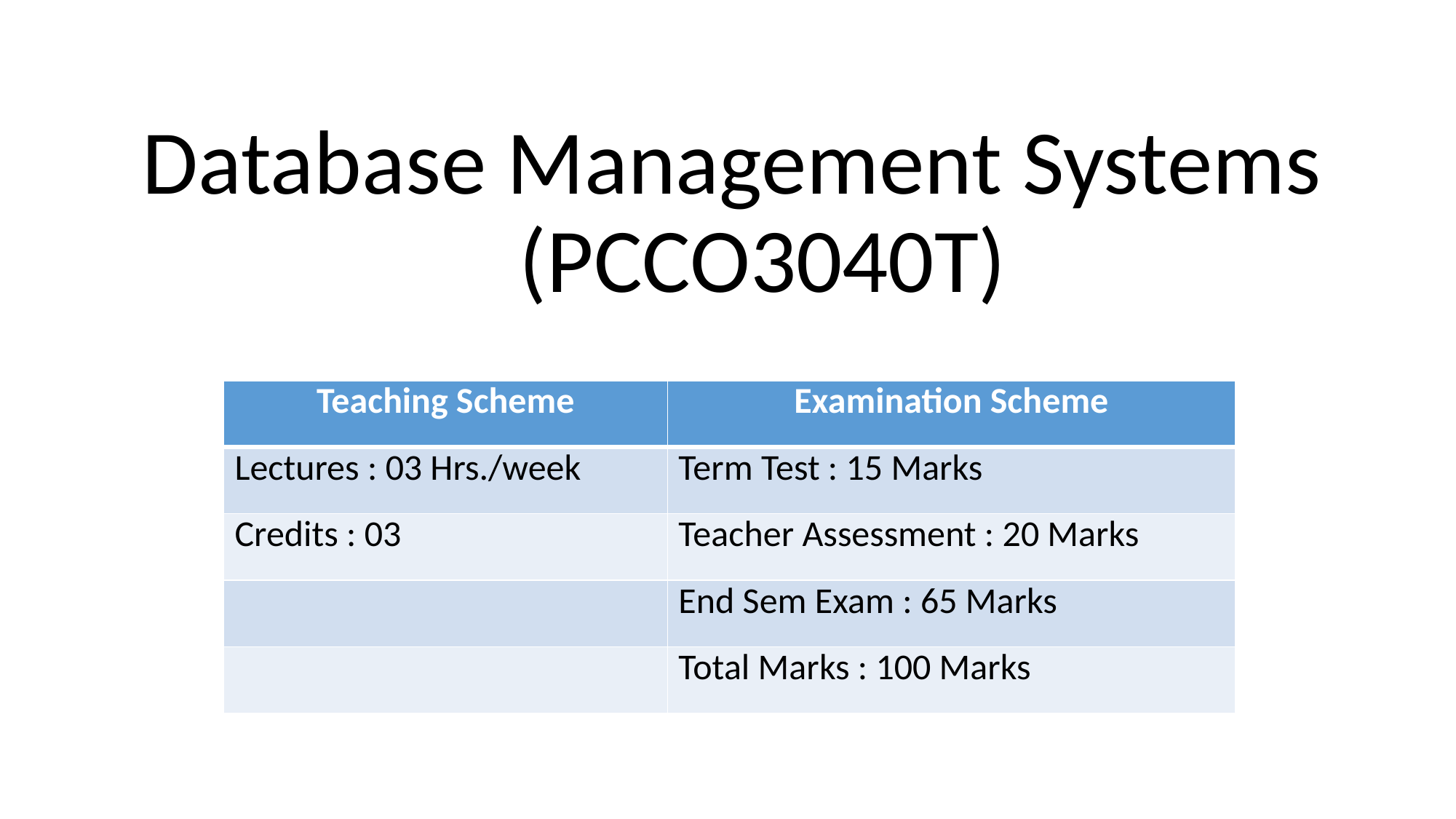

# Database Management Systems    (PCCO3040T)
| Teaching Scheme | Examination Scheme |
| --- | --- |
| Lectures : 03 Hrs./week | Term Test : 15 Marks |
| Credits : 03 | Teacher Assessment : 20 Marks |
|  | End Sem Exam : 65 Marks |
|  | Total Marks : 100 Marks |